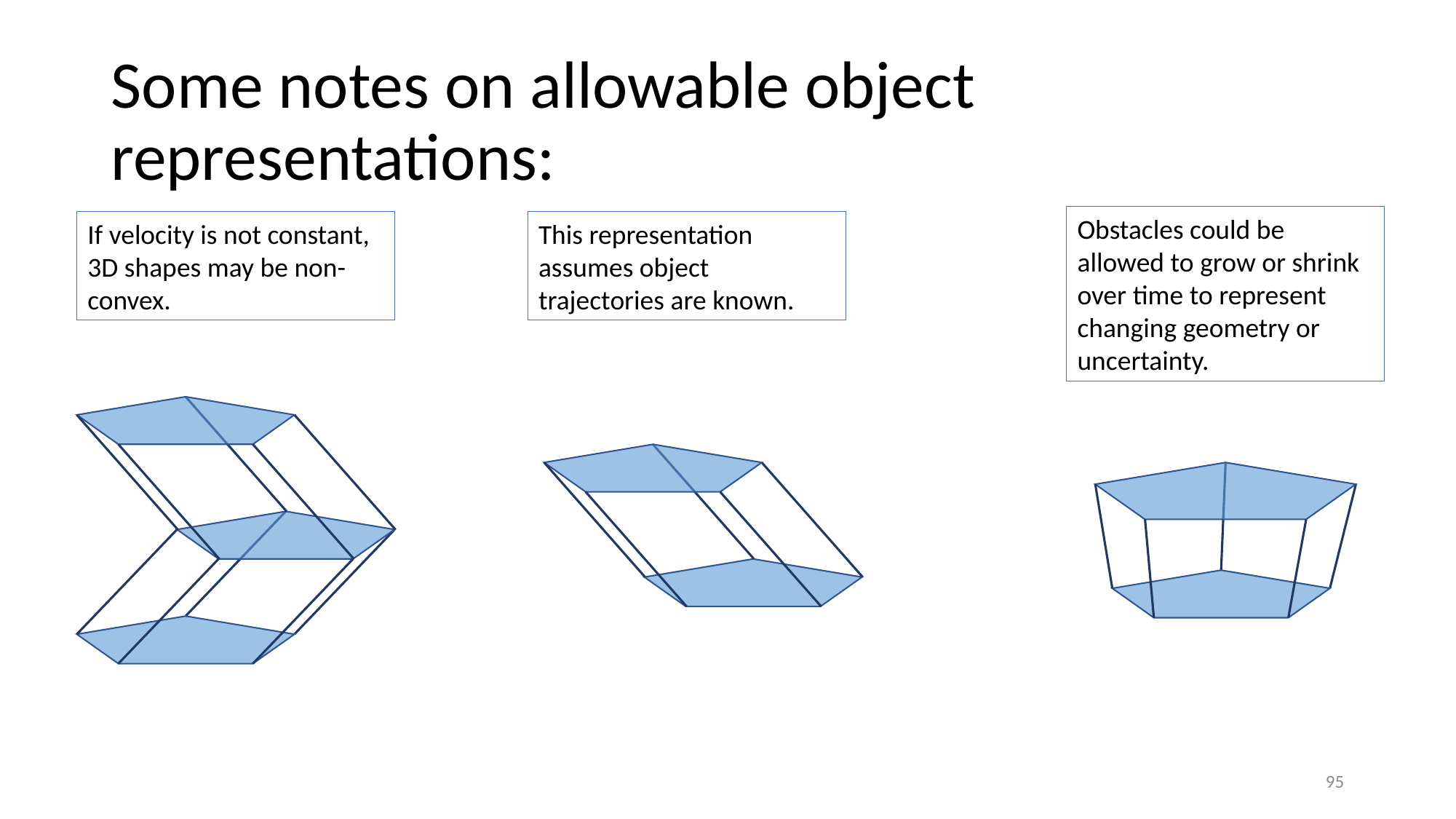

# Some notes on allowable object representations:
Obstacles could be allowed to grow or shrink over time to represent changing geometry or uncertainty.
If velocity is not constant, 3D shapes may be non-convex.
This representation assumes object trajectories are known.

95